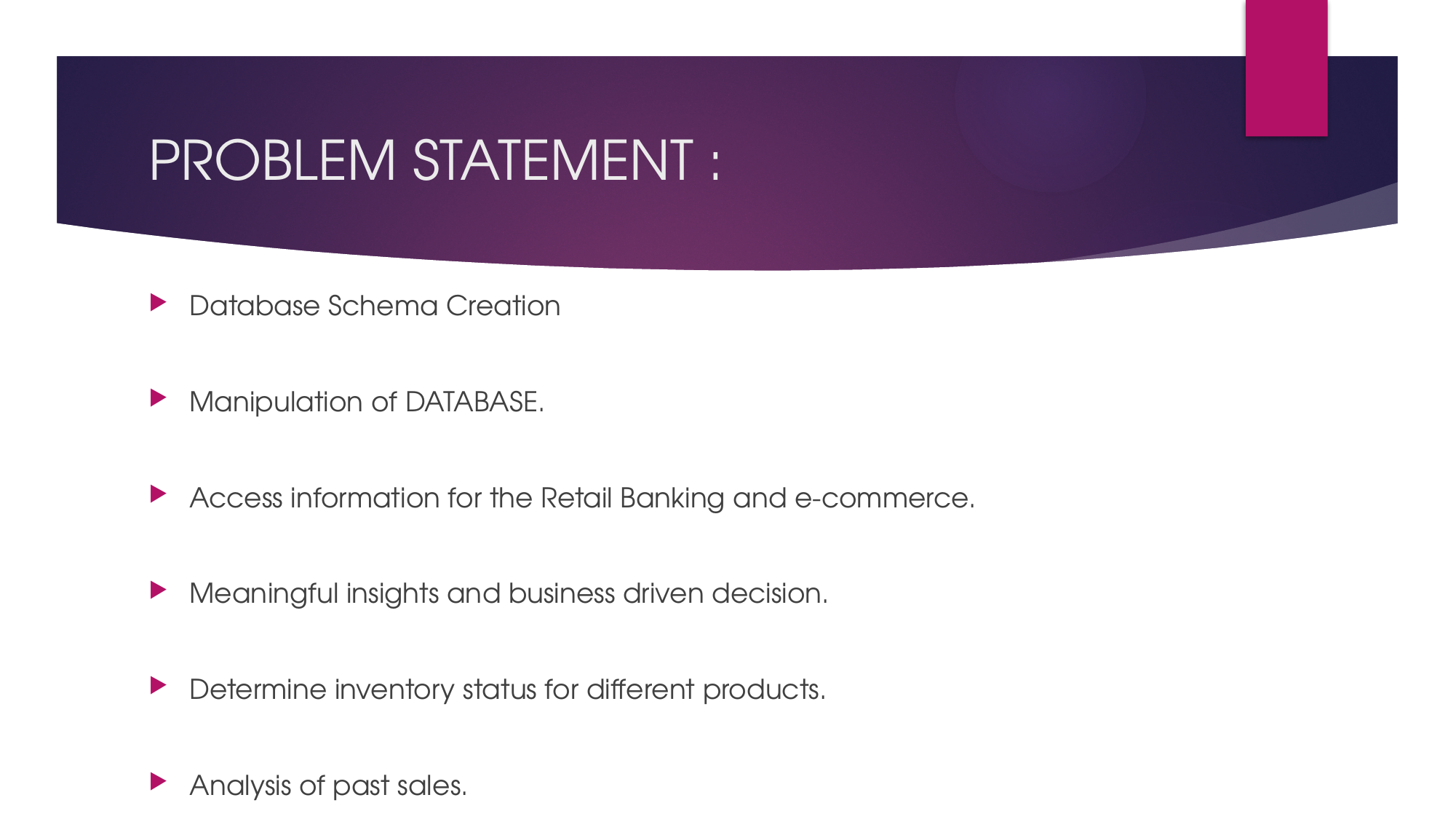

# PROBLEM STATEMENT :
Database Schema Creation

Manipulation of DATABASE.

Access information for the Retail Banking and e-commerce.

Meaningful insights and business driven decision.

Determine inventory status for different products.

Analysis of past sales.